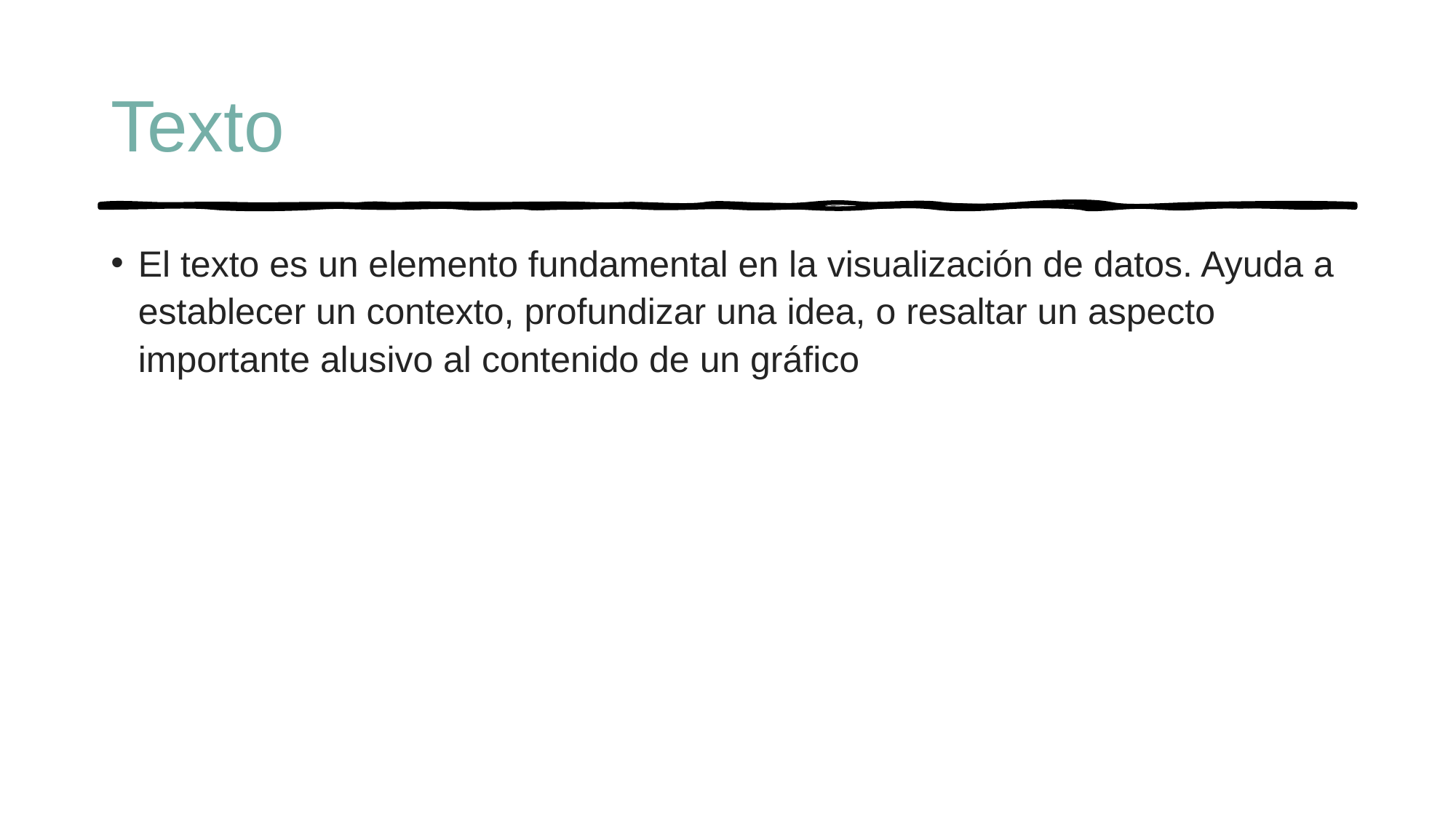

# Texto
El texto es un elemento fundamental en la visualización de datos. Ayuda a establecer un contexto, profundizar una idea, o resaltar un aspecto importante alusivo al contenido de un gráfico